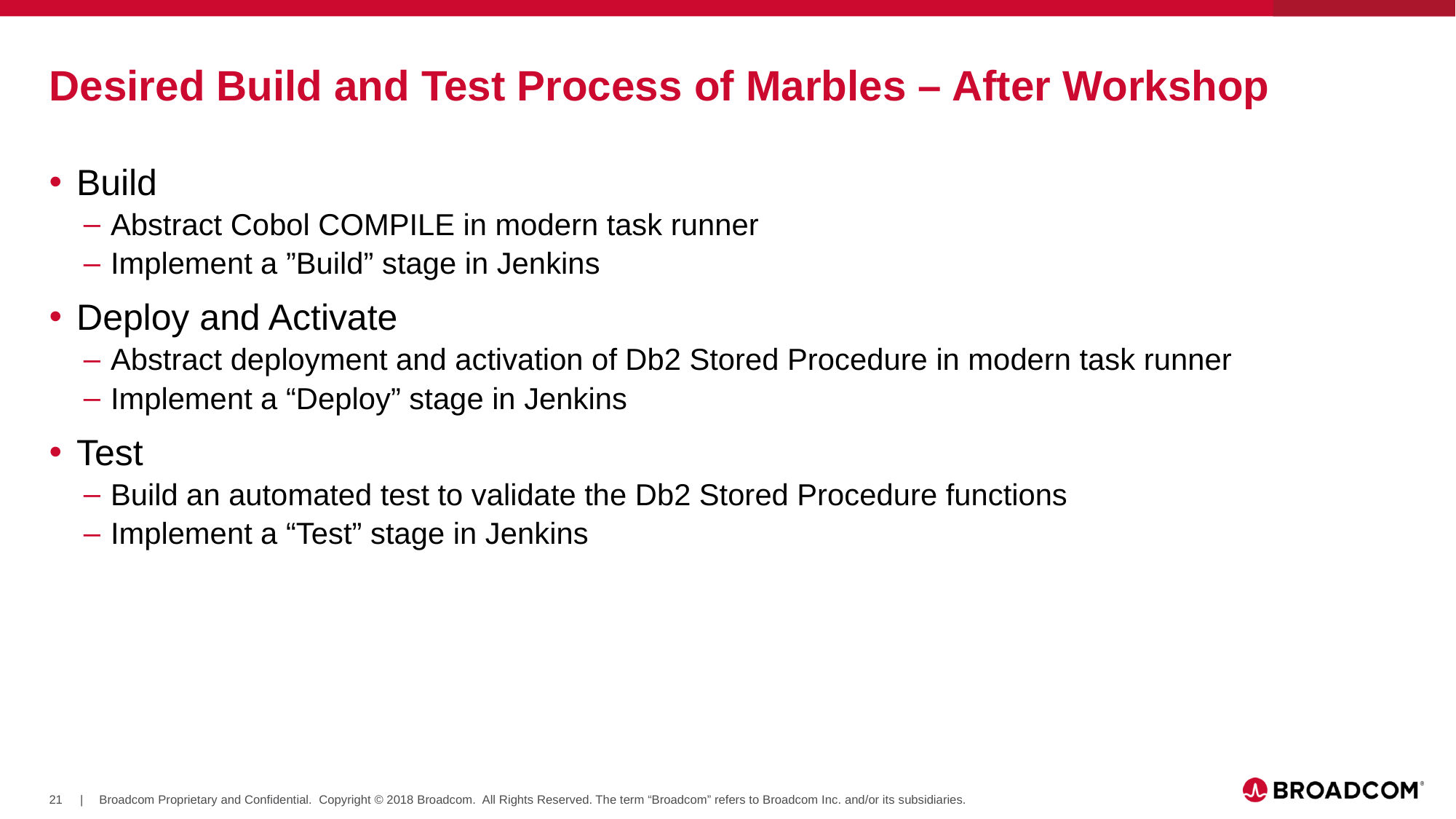

# Desired Build and Test Process of Marbles – After Workshop
Build
Abstract Cobol COMPILE in modern task runner
Implement a ”Build” stage in Jenkins
Deploy and Activate
Abstract deployment and activation of Db2 Stored Procedure in modern task runner
Implement a “Deploy” stage in Jenkins
Test
Build an automated test to validate the Db2 Stored Procedure functions
Implement a “Test” stage in Jenkins